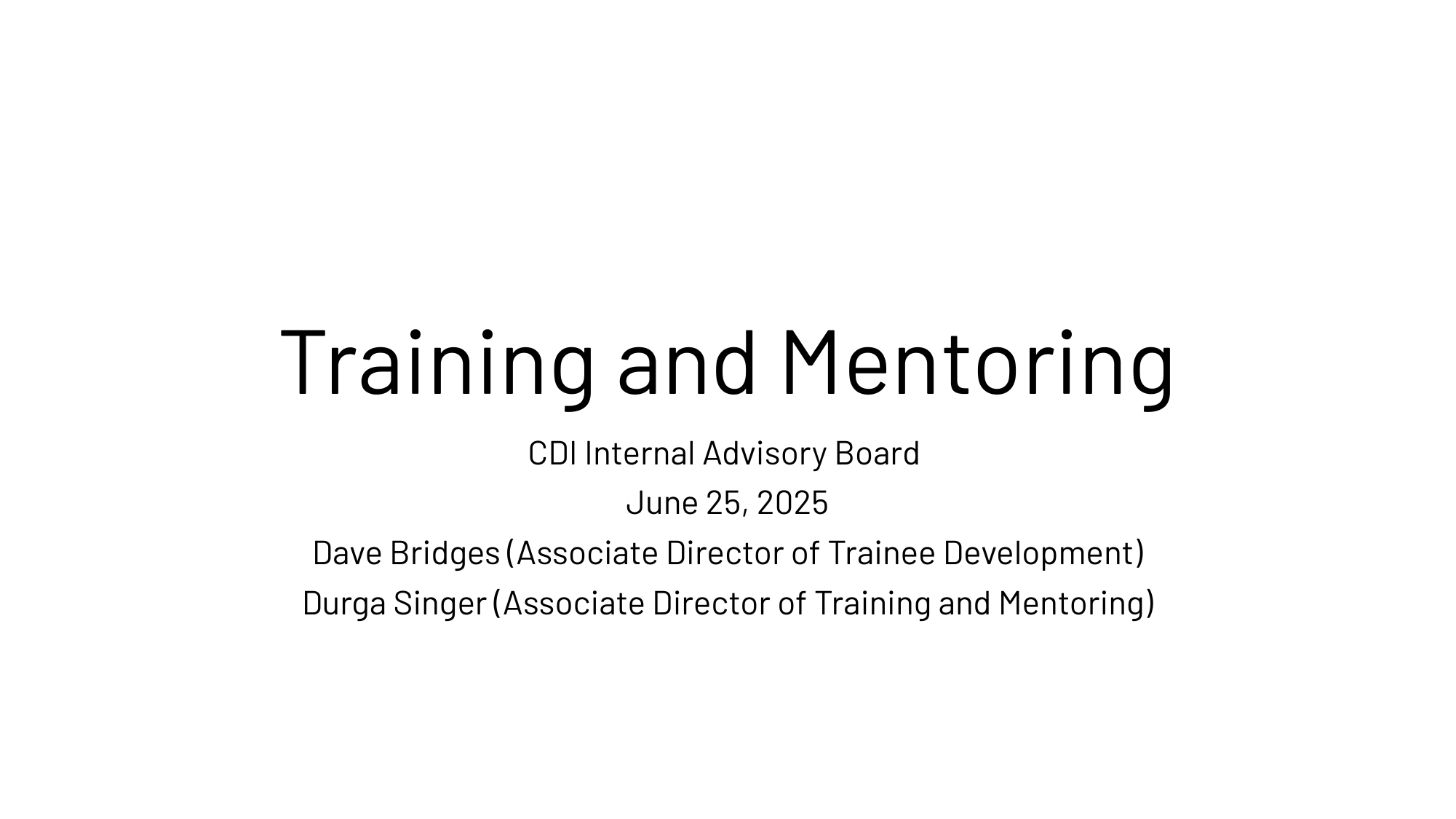

# Training and Mentoring
CDI Internal Advisory Board
June 25, 2025
Dave Bridges (Associate Director of Trainee Development)
Durga Singer (Associate Director of Training and Mentoring)